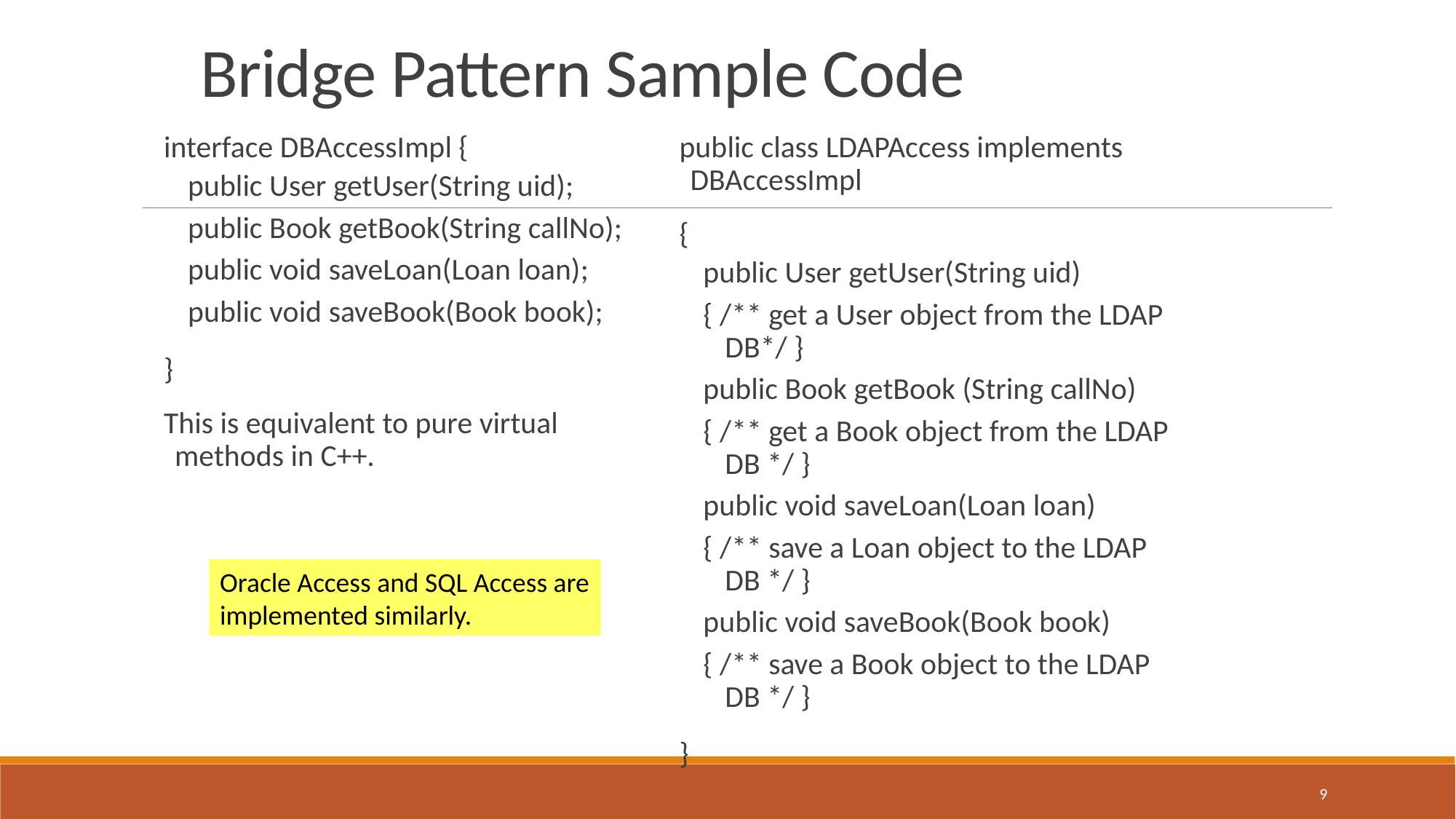

Bridge Pattern Sample Code
interface DBAccessImpl {
public User getUser(String uid);
public Book getBook(String callNo);
public void saveLoan(Loan loan);
public void saveBook(Book book);
}
This is equivalent to pure virtual methods in C++.

public class LDAPAccess implements DBAccessImpl
{
public User getUser(String uid)
{ /** get a User object from the LDAP DB*/ }
public Book getBook (String callNo)
{ /** get a Book object from the LDAP DB */ }
public void saveLoan(Loan loan)
{ /** save a Loan object to the LDAP DB */ }
public void saveBook(Book book)
{ /** save a Book object to the LDAP DB */ }
}
Oracle Access and SQL Access are
implemented similarly.
9